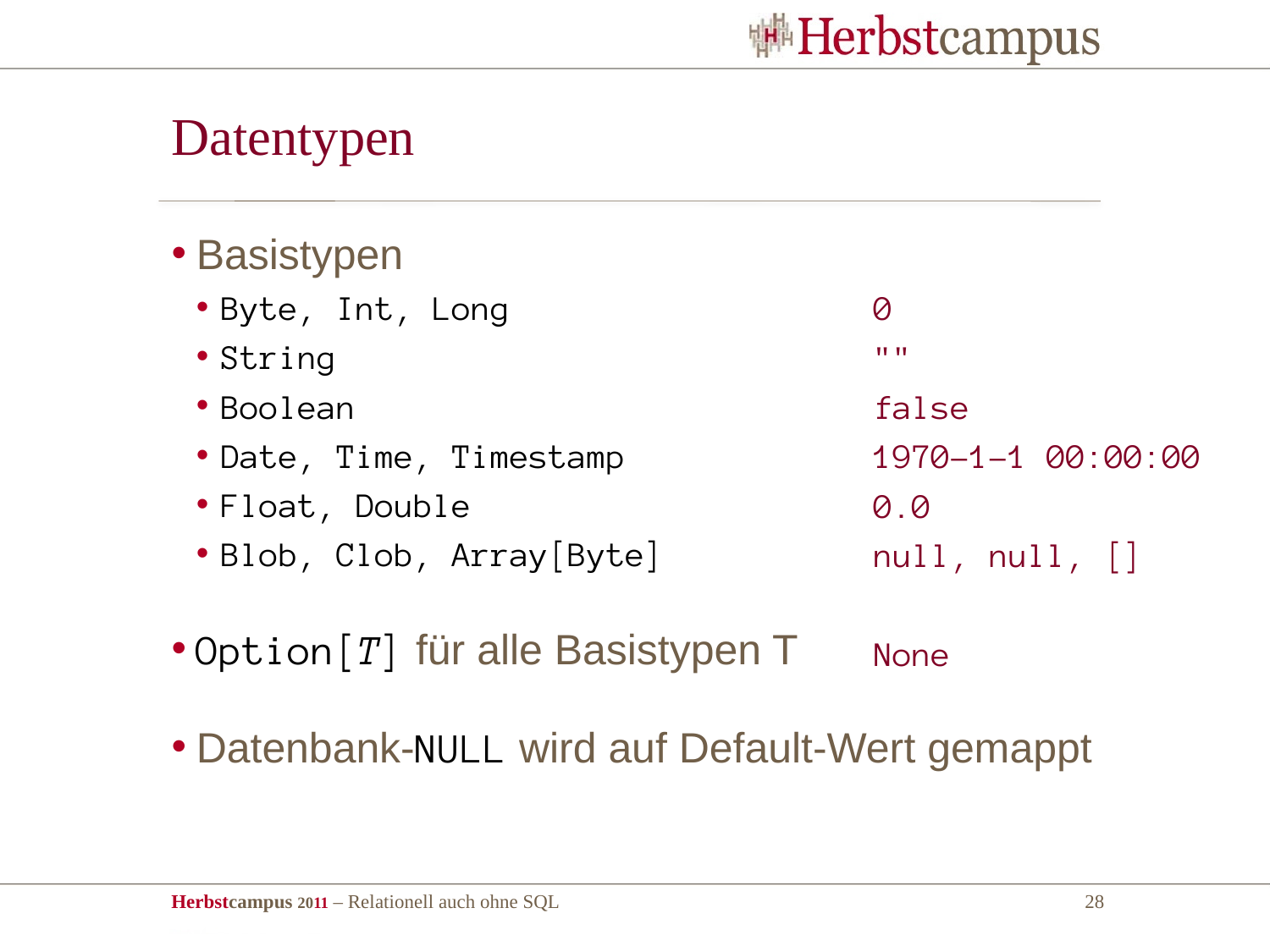

# Datentypen
Basistypen
Byte, Int, Long
String
Boolean
Date, Time, Timestamp
Float, Double
Blob, Clob, Array[Byte]
Option[T] für alle Basistypen T
Datenbank-NULL wird auf Default-Wert gemappt

0
""
false
1970-1-1 00:00:00
0.0
null, null, []

None